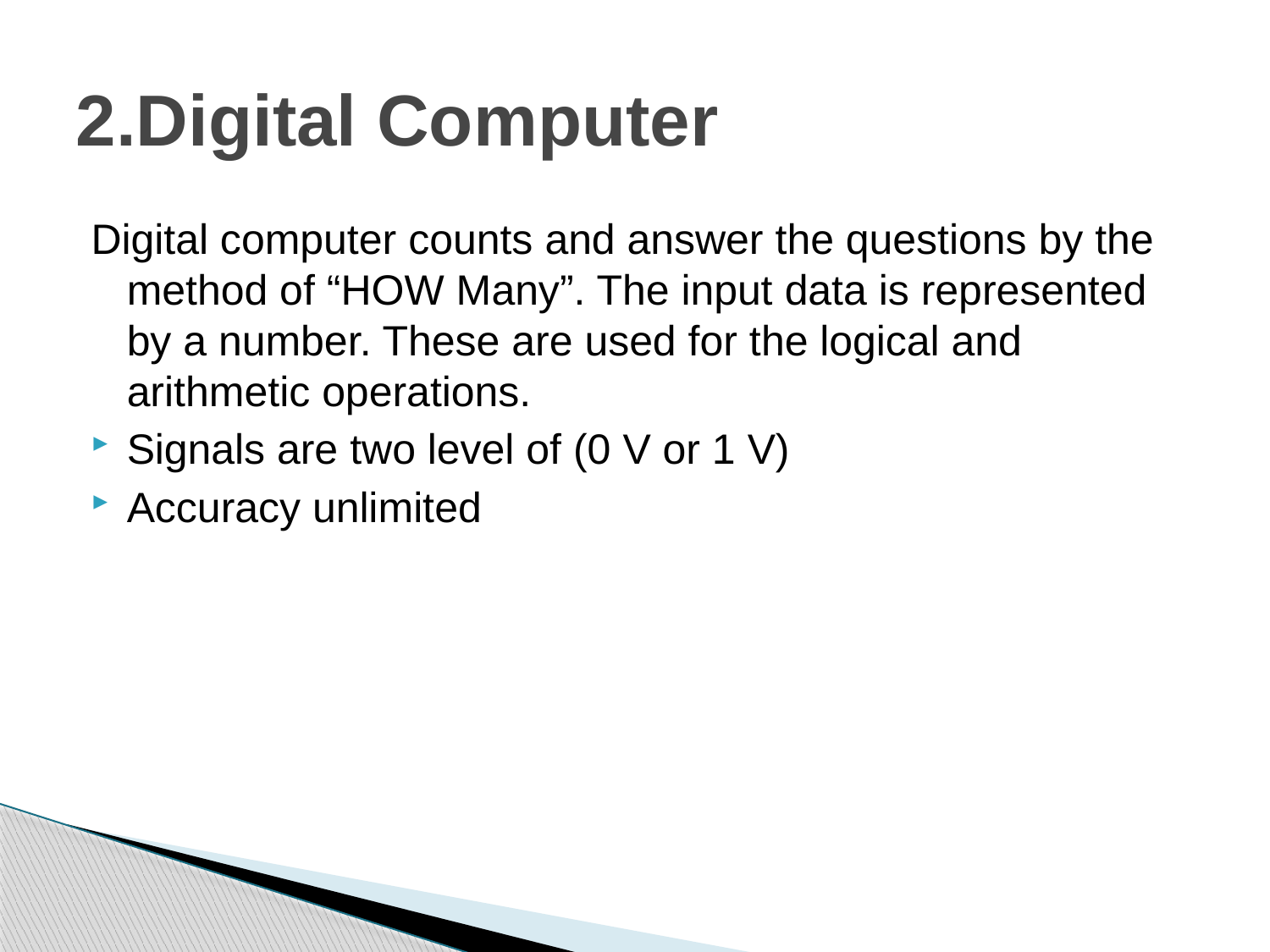

# 2.Digital Computer
Digital computer counts and answer the questions by the method of “HOW Many”. The input data is represented by a number. These are used for the logical and arithmetic operations.
Signals are two level of (0 V or 1 V)
Accuracy unlimited